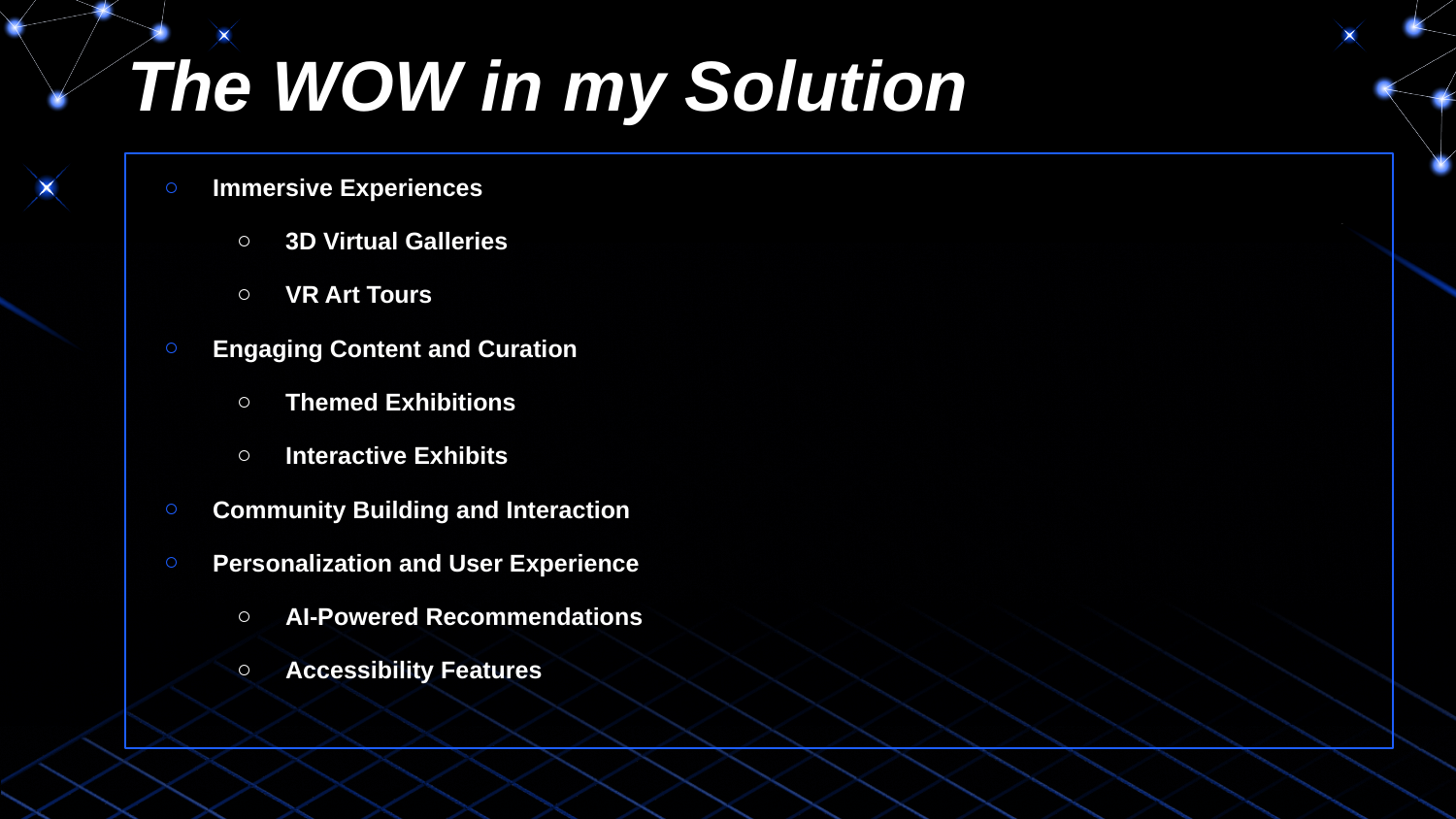

# The WOW in my Solution
Immersive Experiences
3D Virtual Galleries
VR Art Tours
Engaging Content and Curation
Themed Exhibitions
Interactive Exhibits
Community Building and Interaction
Personalization and User Experience
AI-Powered Recommendations
Accessibility Features